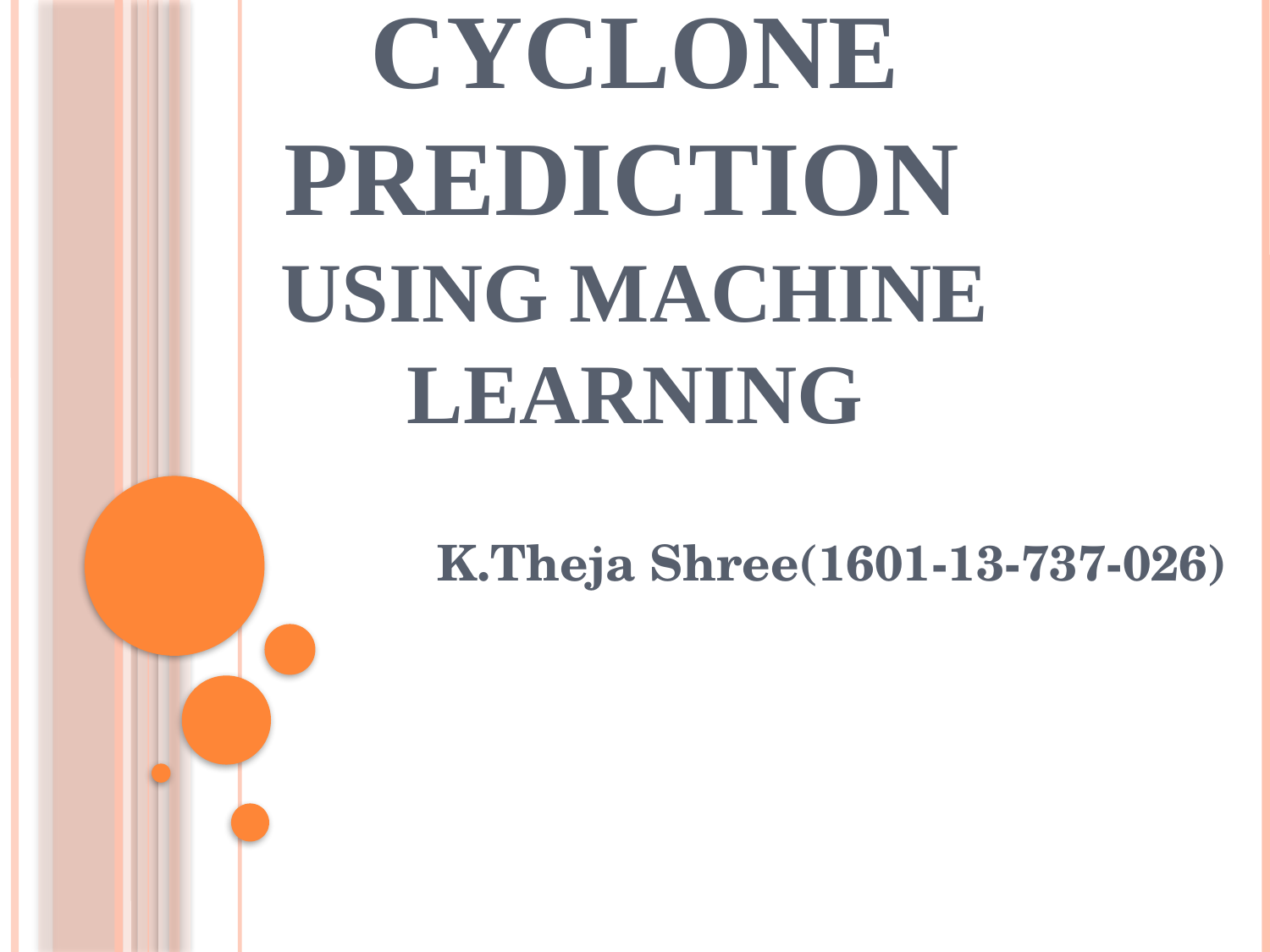

# Cyclone Prediction using Machine Learning
K.Theja Shree(1601-13-737-026)